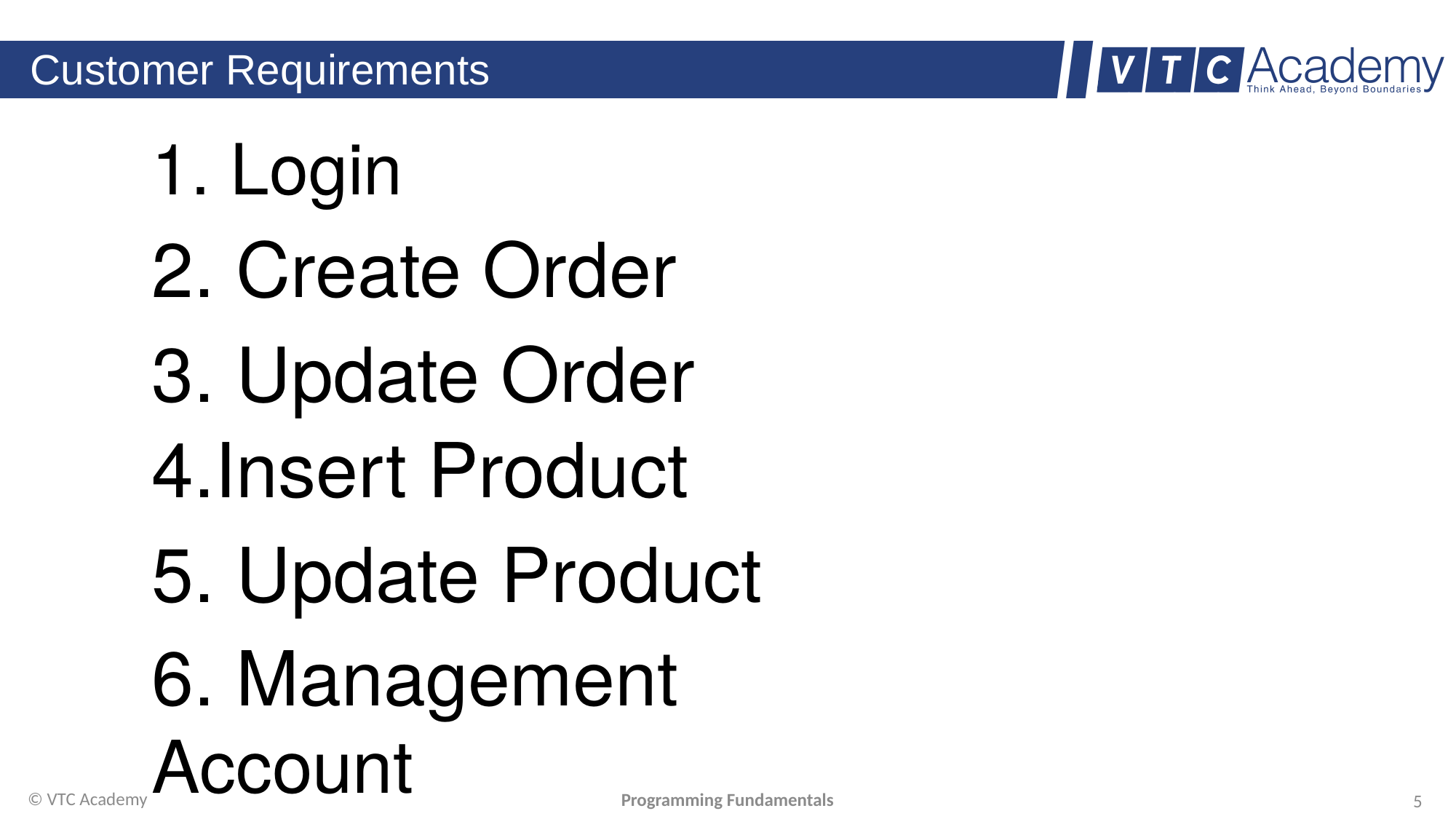

# Customer Requirements
1. Login
2. Create Order

3. Update Order

4.Insert Product

5. Update Product
6. Management Account
© VTC Academy
Programming Fundamentals
5